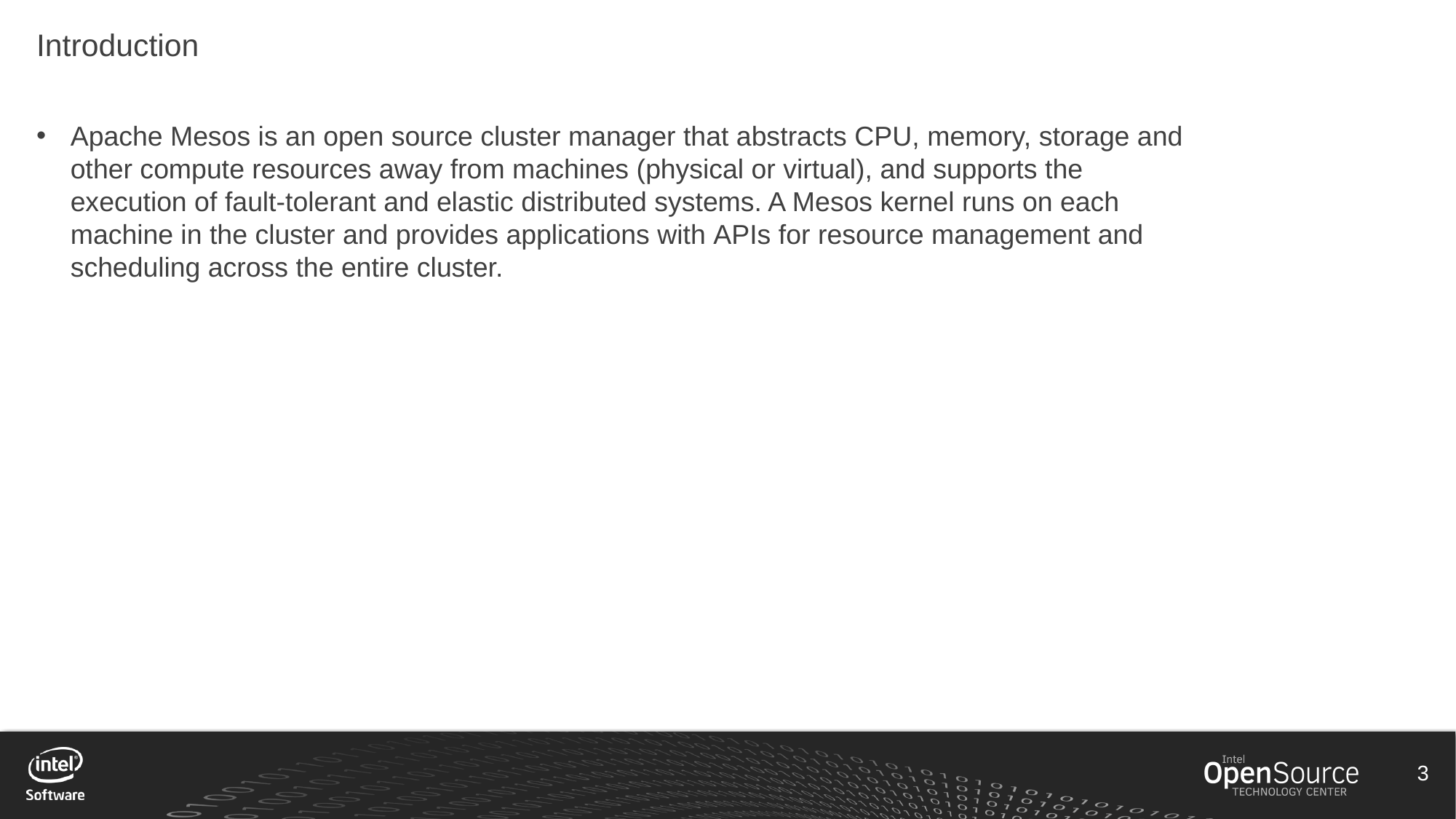

# Introduction
Apache Mesos is an open source cluster manager that abstracts CPU, memory, storage and other compute resources away from machines (physical or virtual), and supports the execution of fault-tolerant and elastic distributed systems. A Mesos kernel runs on each machine in the cluster and provides applications with APIs for resource management and scheduling across the entire cluster.